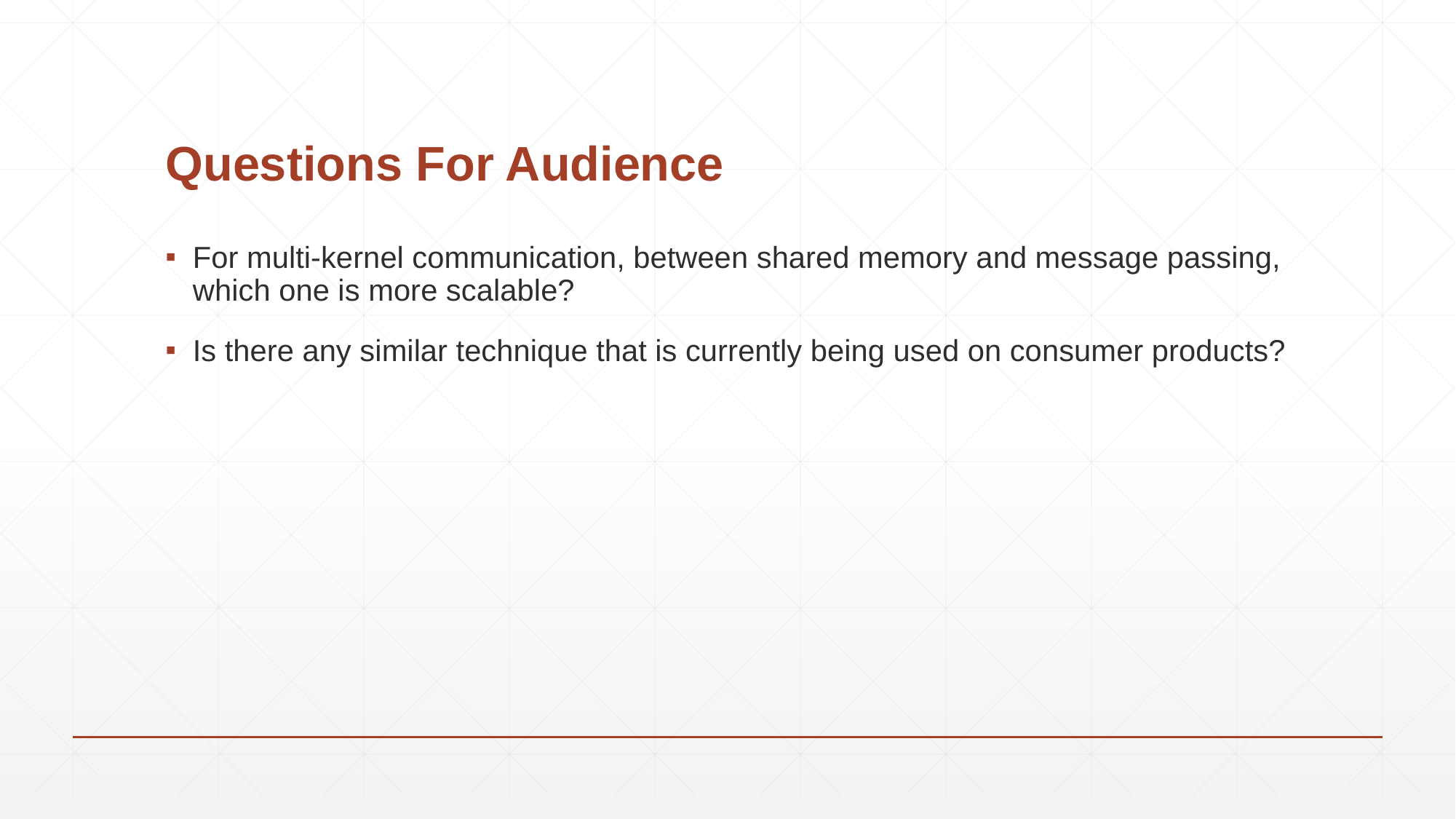

# Questions For Audience
For multi-kernel communication, between shared memory and message passing, which one is more scalable?
Is there any similar technique that is currently being used on consumer products?